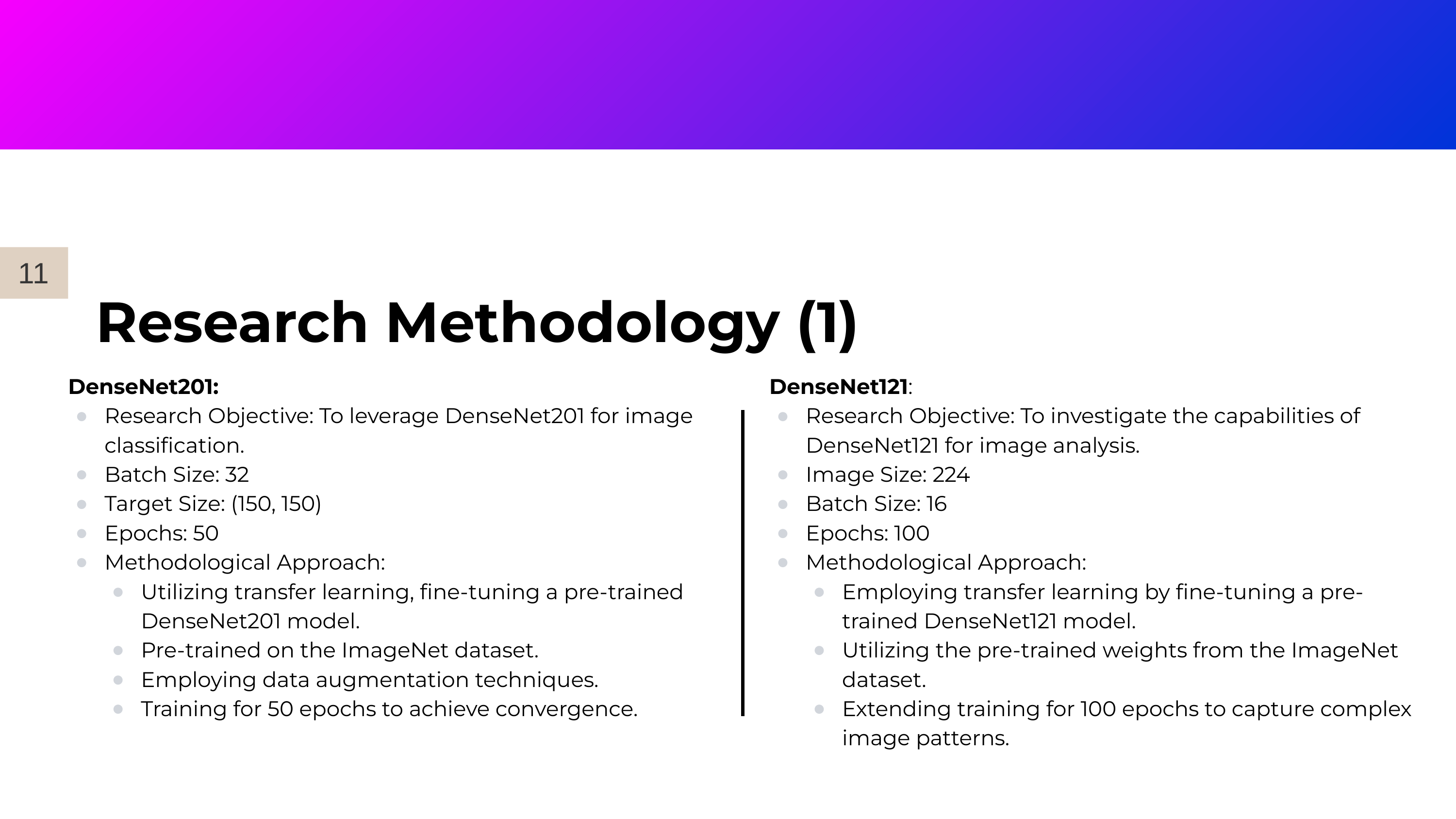

11
Research Methodology (1)
DenseNet201:
Research Objective: To leverage DenseNet201 for image classification.
Batch Size: 32
Target Size: (150, 150)
Epochs: 50
Methodological Approach:
Utilizing transfer learning, fine-tuning a pre-trained DenseNet201 model.
Pre-trained on the ImageNet dataset.
Employing data augmentation techniques.
Training for 50 epochs to achieve convergence.

DenseNet121:
Research Objective: To investigate the capabilities of DenseNet121 for image analysis.
Image Size: 224
Batch Size: 16
Epochs: 100
Methodological Approach:
Employing transfer learning by fine-tuning a pre-trained DenseNet121 model.
Utilizing the pre-trained weights from the ImageNet dataset.
Extending training for 100 epochs to capture complex image patterns.